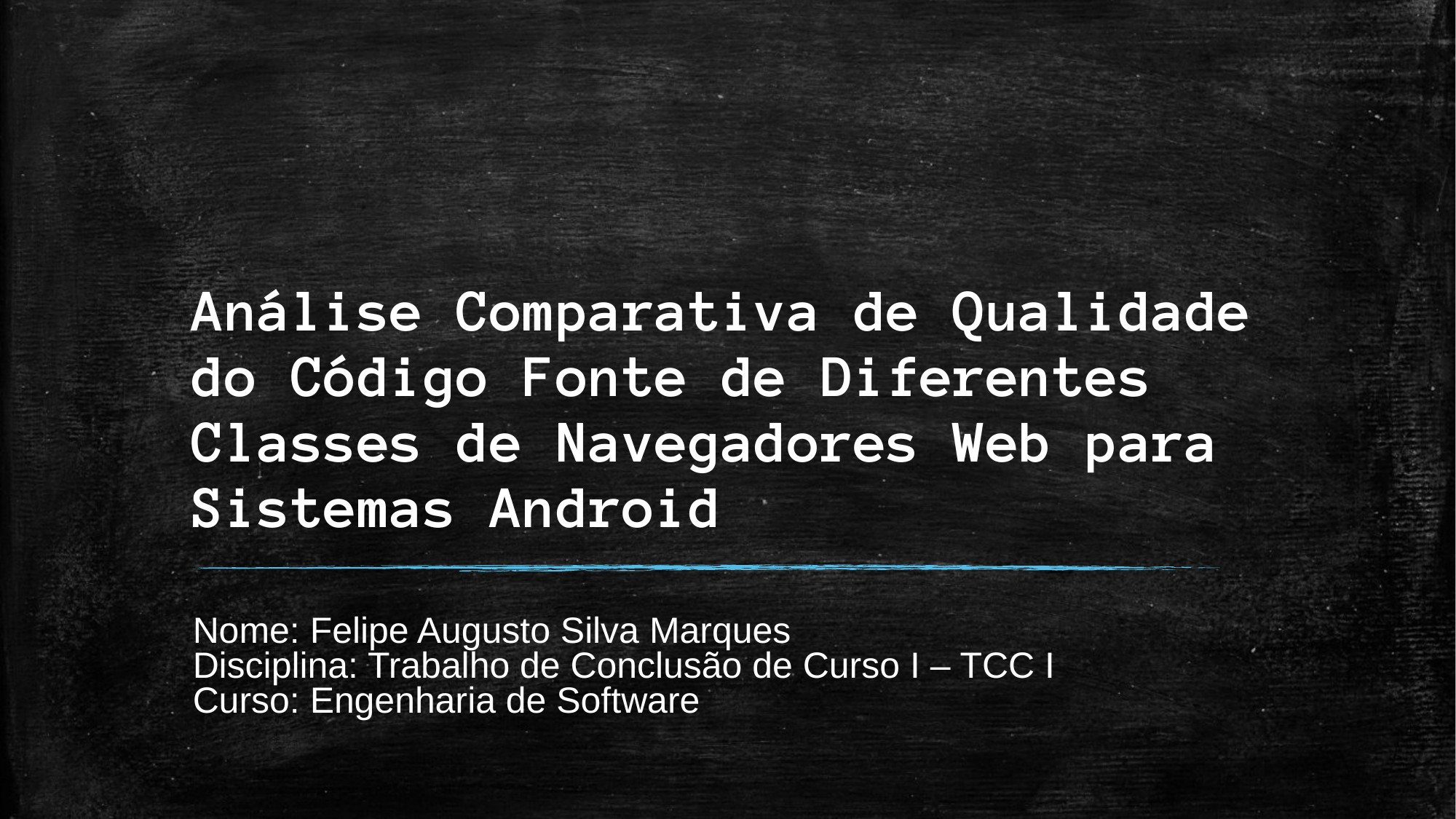

# Análise Comparativa de Qualidade do Código Fonte de Diferentes Classes de Navegadores Web para Sistemas Android
Nome: Felipe Augusto Silva Marques
Disciplina: Trabalho de Conclusão de Curso I – TCC I
Curso: Engenharia de Software